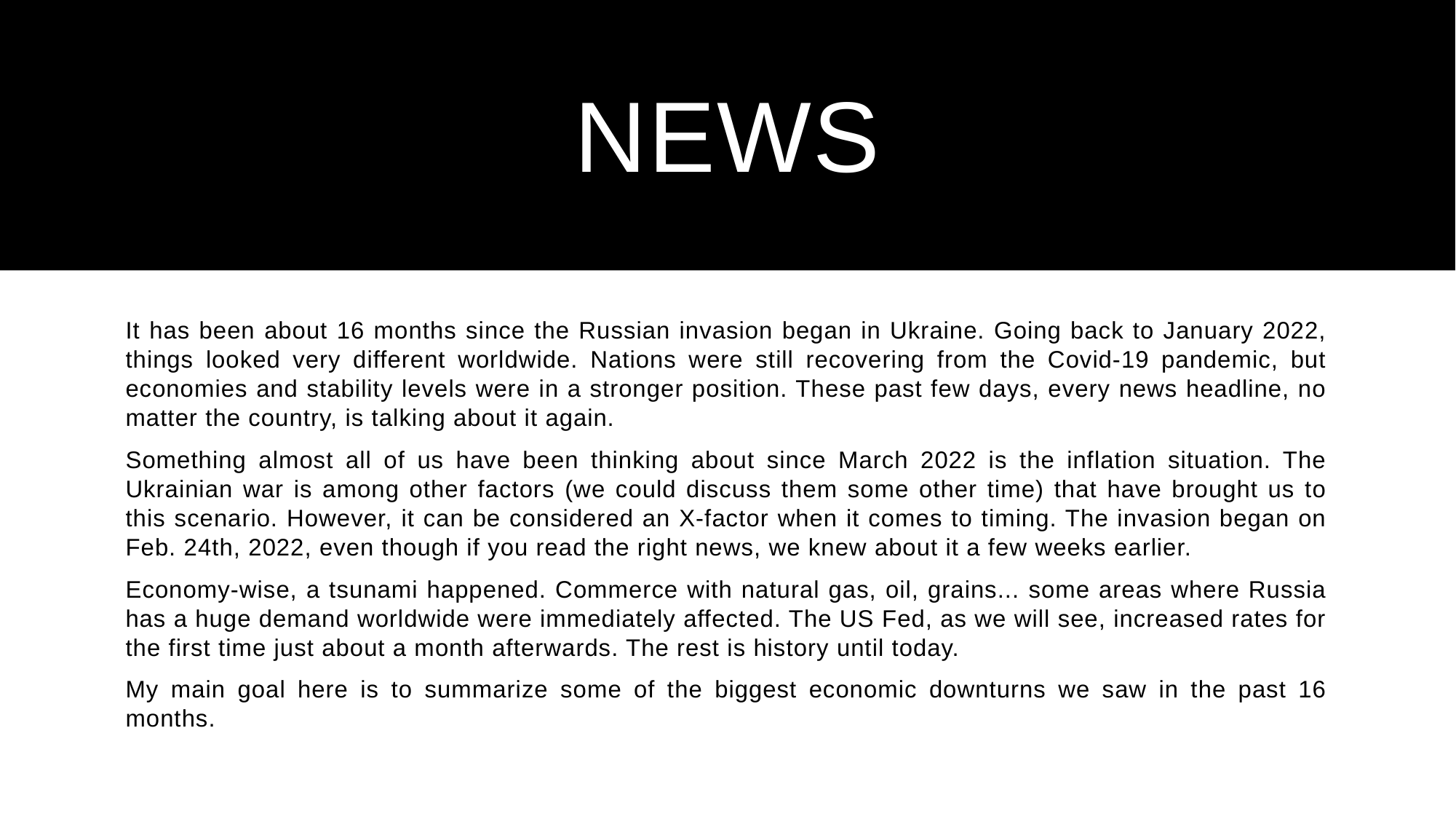

# news
It has been about 16 months since the Russian invasion began in Ukraine. Going back to January 2022, things looked very different worldwide. Nations were still recovering from the Covid-19 pandemic, but economies and stability levels were in a stronger position. These past few days, every news headline, no matter the country, is talking about it again.
Something almost all of us have been thinking about since March 2022 is the inflation situation. The Ukrainian war is among other factors (we could discuss them some other time) that have brought us to this scenario. However, it can be considered an X-factor when it comes to timing. The invasion began on Feb. 24th, 2022, even though if you read the right news, we knew about it a few weeks earlier.
Economy-wise, a tsunami happened. Commerce with natural gas, oil, grains... some areas where Russia has a huge demand worldwide were immediately affected. The US Fed, as we will see, increased rates for the first time just about a month afterwards. The rest is history until today.
My main goal here is to summarize some of the biggest economic downturns we saw in the past 16 months.